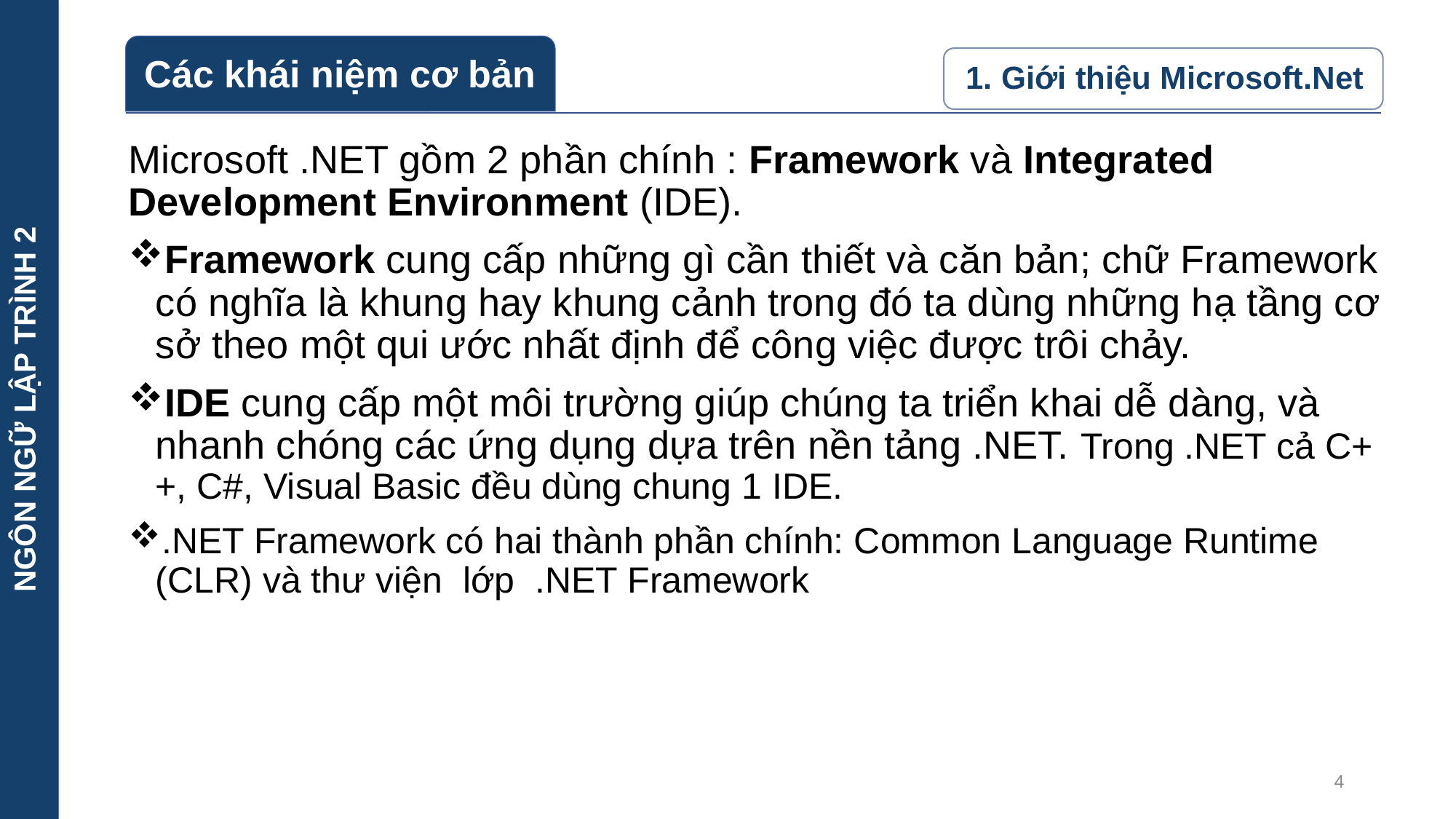

NGÔN NGỮ LẬP TRÌNH 2
Các khái niệm cơ bản
1. Giới thiệu Microsoft.Net
Microsoft .NET gồm 2 phần chính : Framework và Integrated Development Environment (IDE).
Framework cung cấp những gì cần thiết và căn bản; chữ Framework có nghĩa là khung hay khung cảnh trong đó ta dùng những hạ tầng cơ sở theo một qui ước nhất định để công việc được trôi chảy.
IDE cung cấp một môi trường giúp chúng ta triển khai dễ dàng, và nhanh chóng các ứng dụng dựa trên nền tảng .NET. Trong .NET cả C++, C#, Visual Basic đều dùng chung 1 IDE.
.NET Framework có hai thành phần chính: Common Language Runtime (CLR) và thư viện  lớp  .NET Framework

4